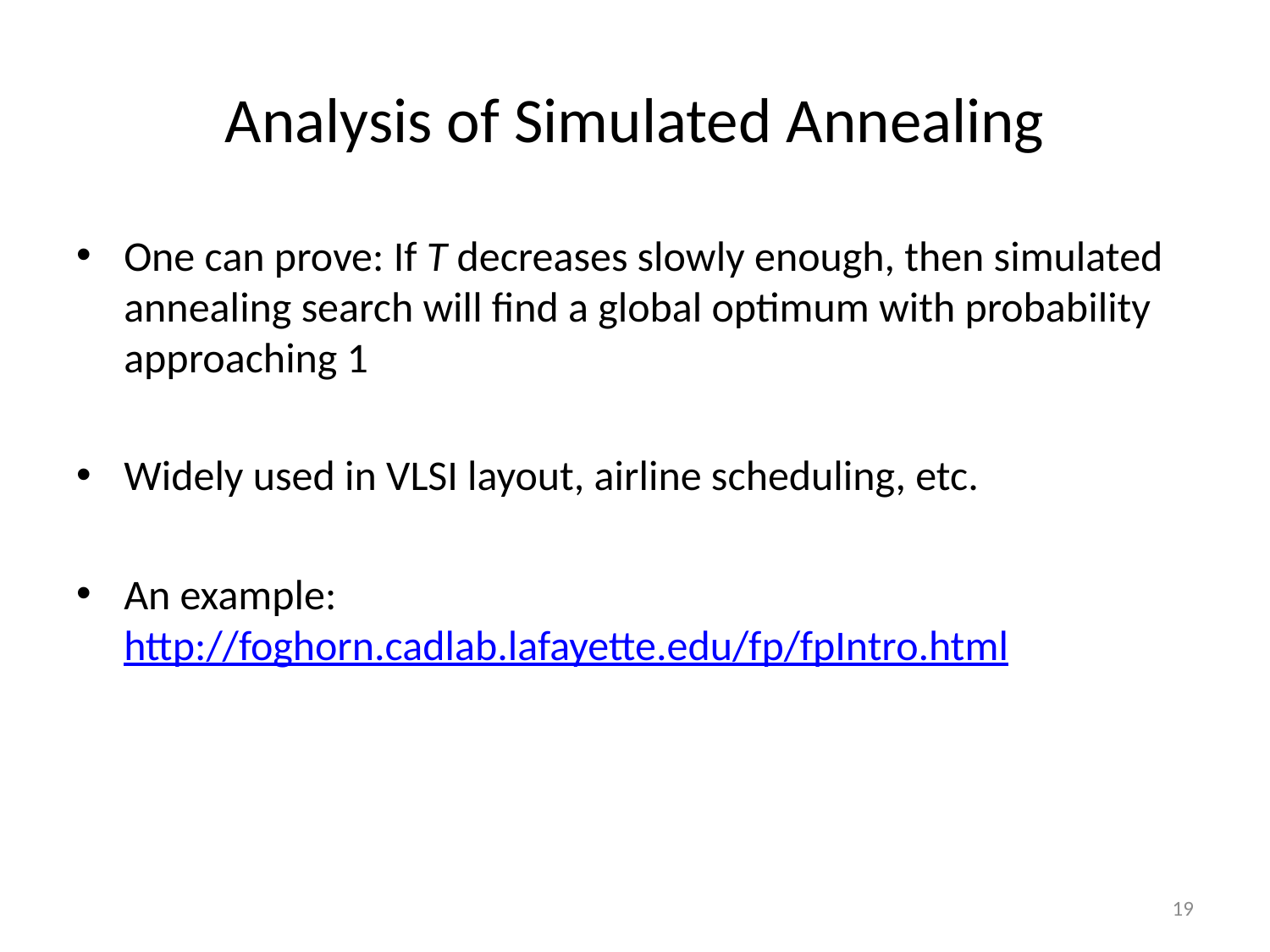

# Analysis of Simulated Annealing
One can prove: If T decreases slowly enough, then simulated annealing search will find a global optimum with probability approaching 1

Widely used in VLSI layout, airline scheduling, etc.

An example: http://foghorn.cadlab.lafayette.edu/fp/fpIntro.html

19